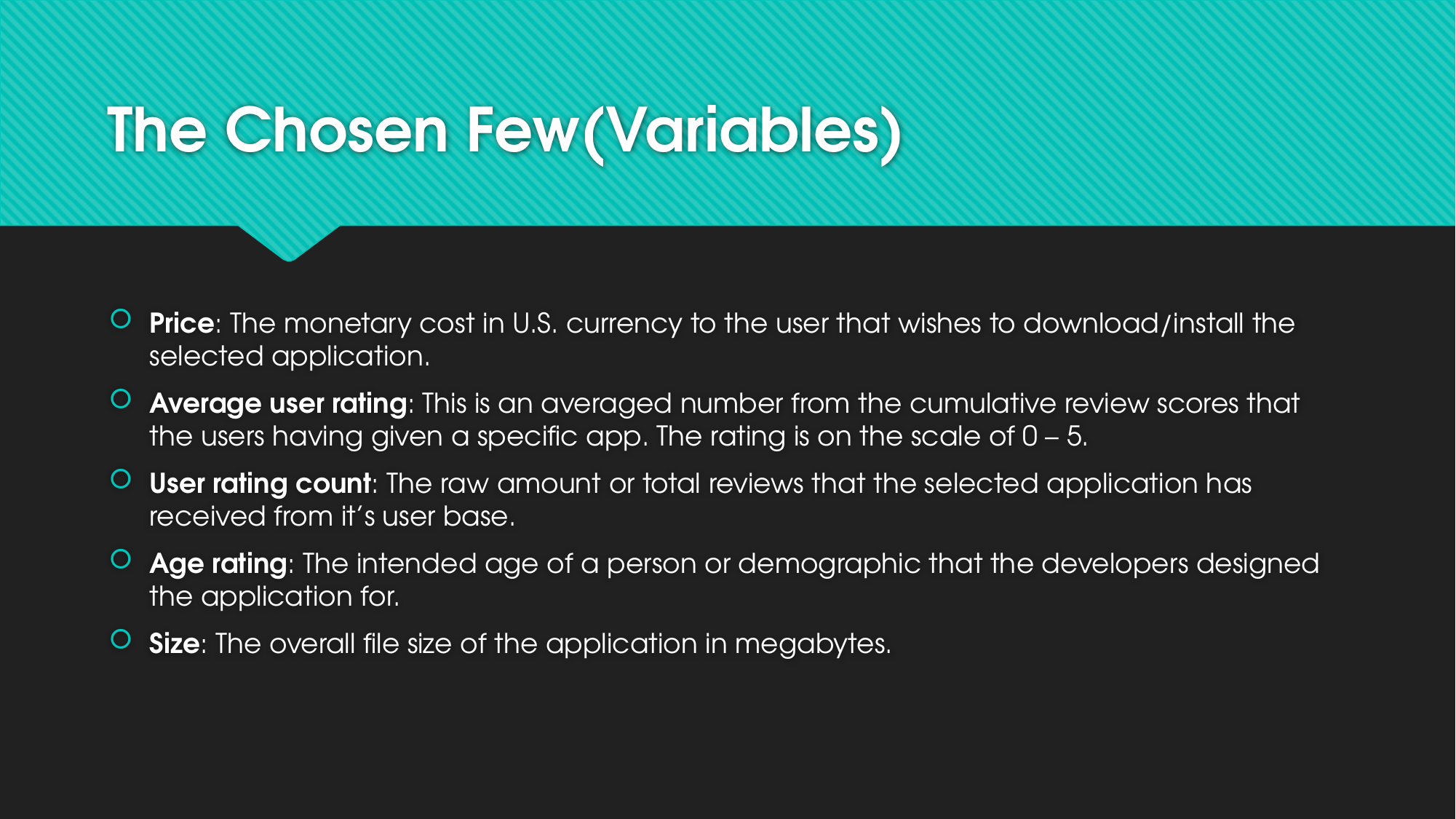

# The Chosen Few(Variables)
Price: The monetary cost in U.S. currency to the user that wishes to download/install the selected application.
Average user rating: This is an averaged number from the cumulative review scores that the users having given a specific app. The rating is on the scale of 0 – 5.
User rating count: The raw amount or total reviews that the selected application has received from it’s user base.
Age rating: The intended age of a person or demographic that the developers designed the application for.
Size: The overall file size of the application in megabytes.